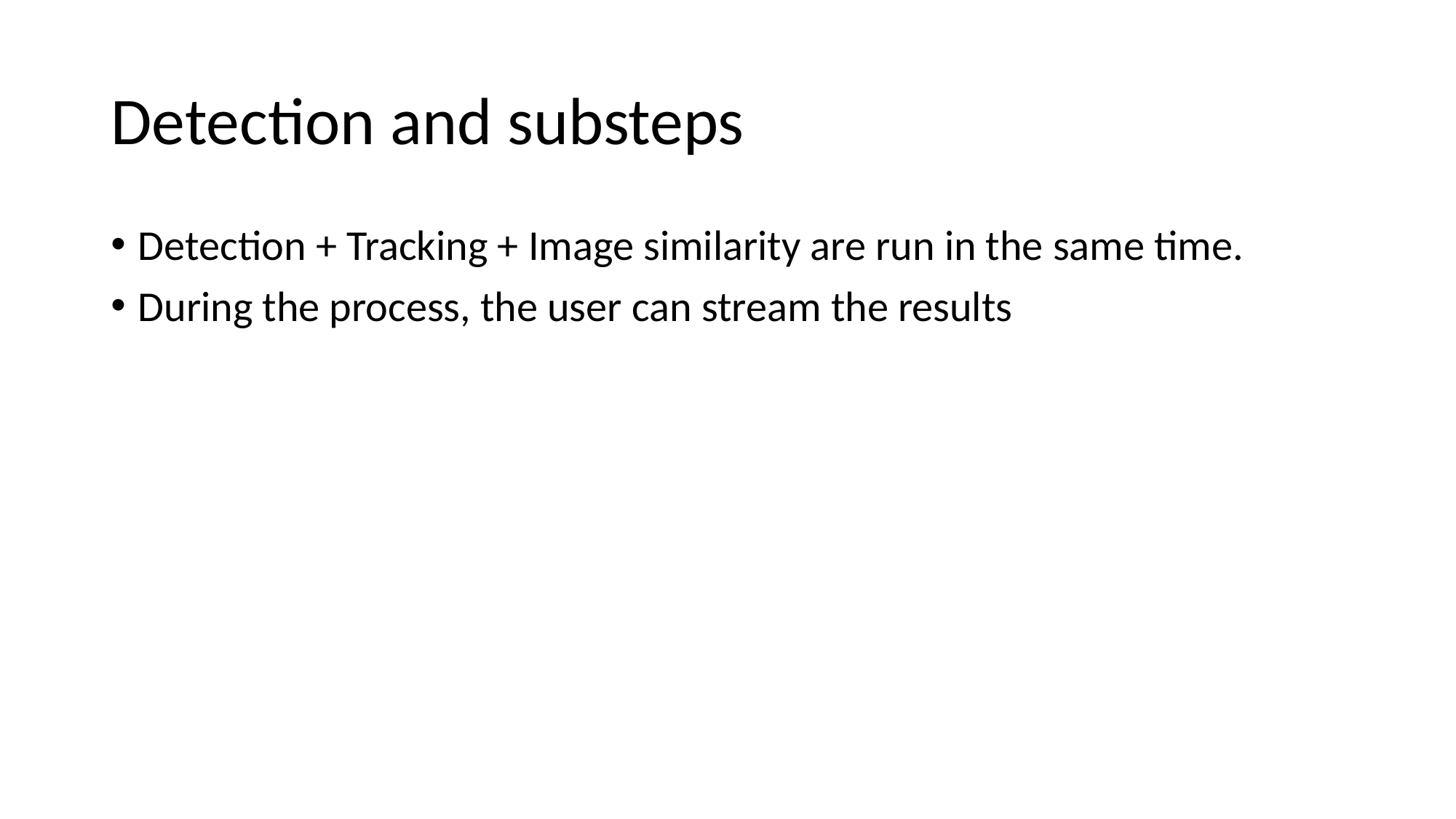

# Detection and substeps
Detection + Tracking + Image similarity are run in the same time.
During the process, the user can stream the results